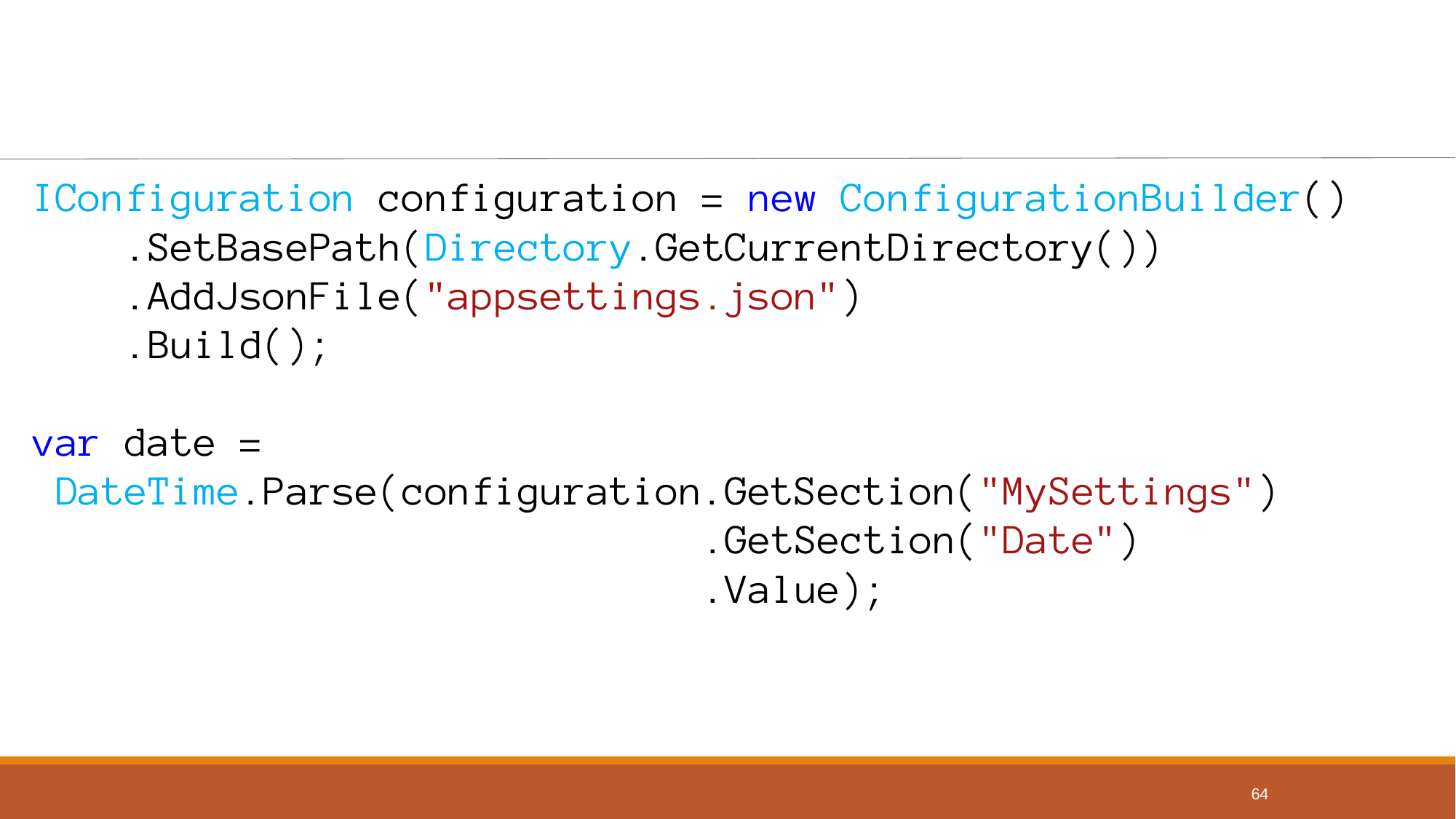

#
IConfiguration configuration = new ConfigurationBuilder()
    .SetBasePath(Directory.GetCurrentDirectory())
    .AddJsonFile("appsettings.json")
    .Build();

var date =
 DateTime.Parse(configuration.GetSection("MySettings")
                             .GetSection("Date")
                             .Value);
64